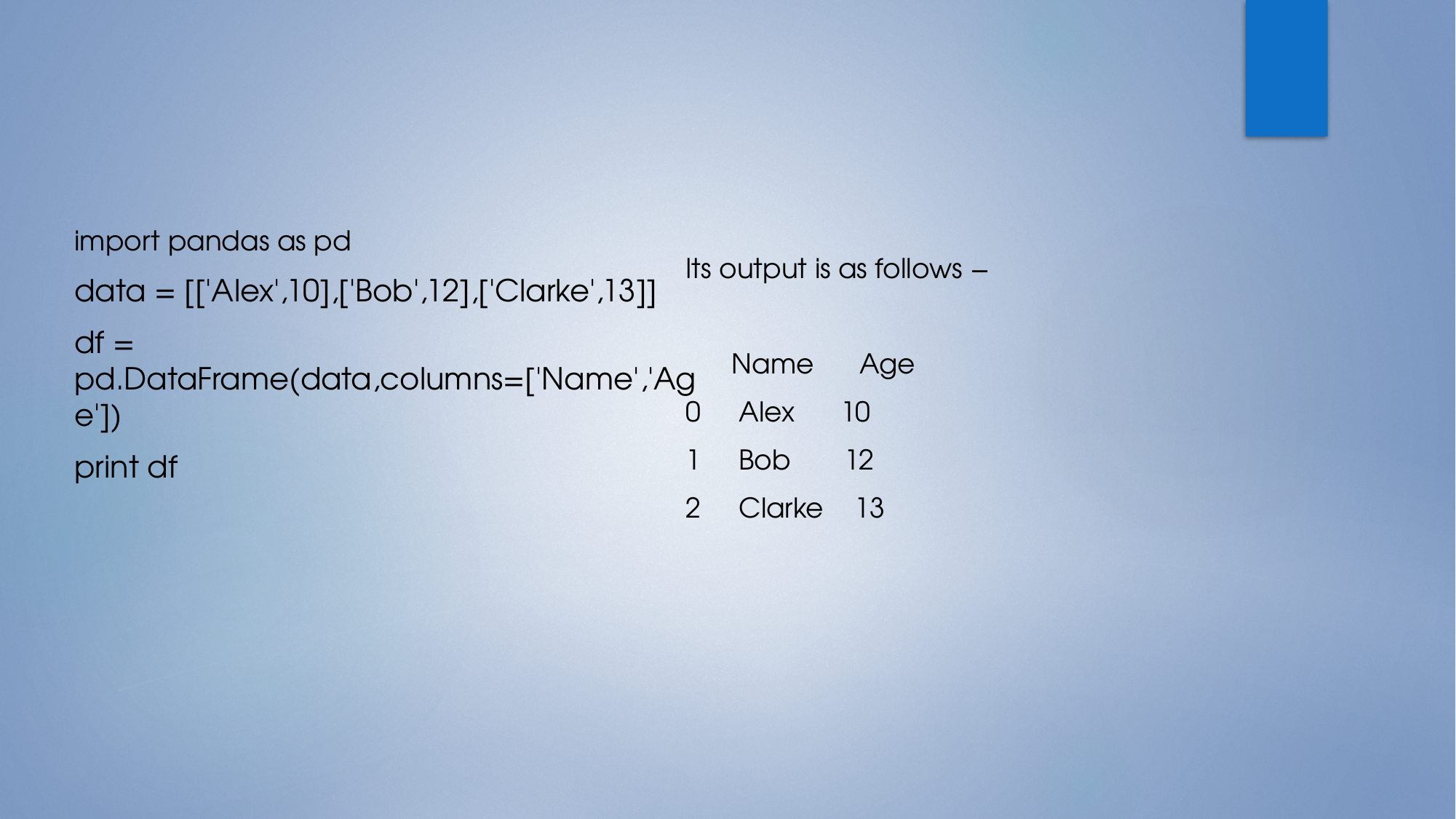

#
import pandas as pd
data = [['Alex',10],['Bob',12],['Clarke',13]]
df = pd.DataFrame(data,columns=['Name','Age'])
print df
Its output is as follows −

      Name      Age
0     Alex      10
1     Bob       12
2     Clarke    13